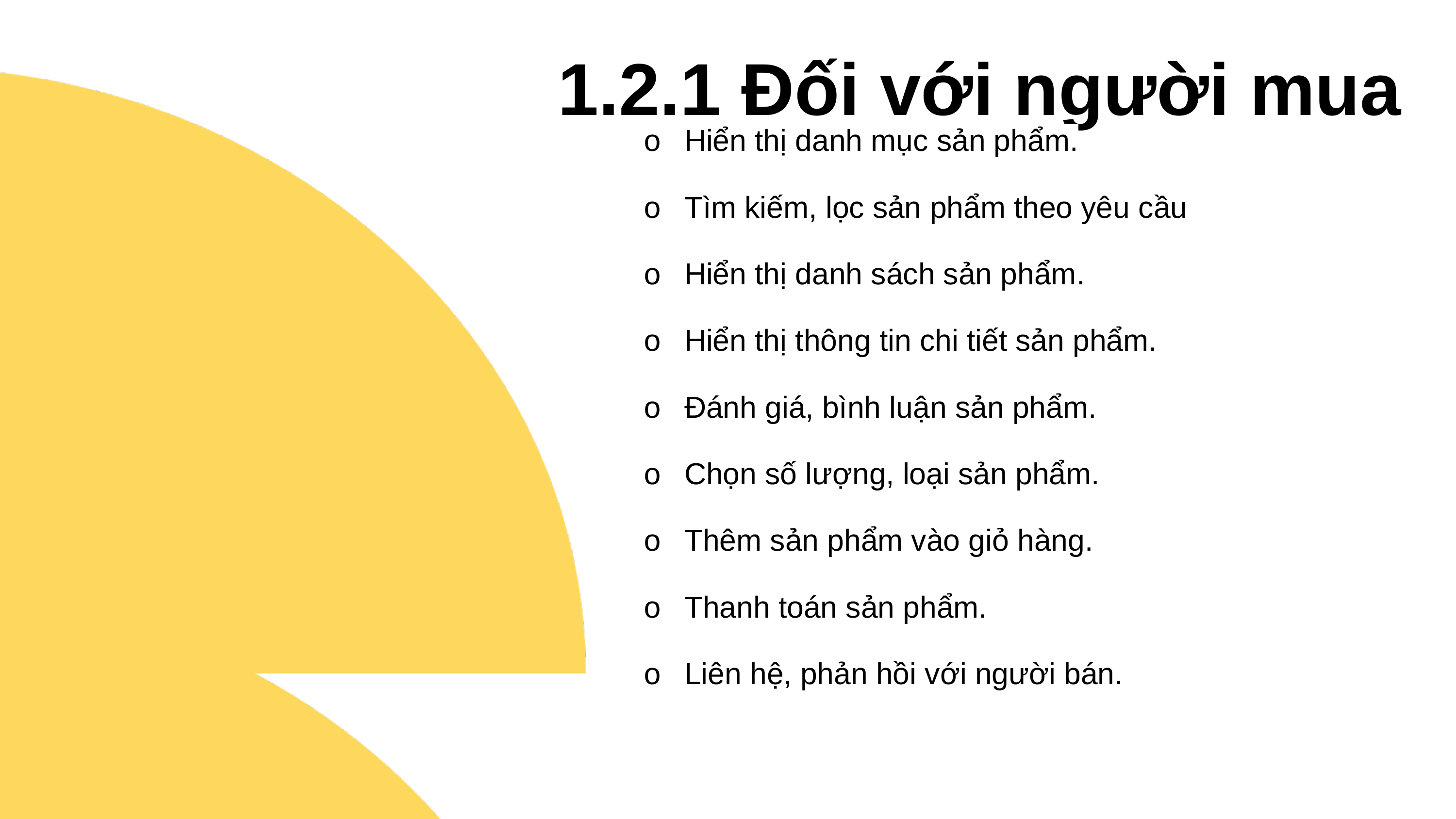

1.2.1 Đối với người mua

o   Hiển thị danh mục sản phẩm.
o   Tìm kiếm, lọc sản phẩm theo yêu cầu
o   Hiển thị danh sách sản phẩm.
o   Hiển thị thông tin chi tiết sản phẩm.
o   Đánh giá, bình luận sản phẩm.
o   Chọn số lượng, loại sản phẩm.
o   Thêm sản phẩm vào giỏ hàng.
o   Thanh toán sản phẩm.
o   Liên hệ, phản hồi với người bán.